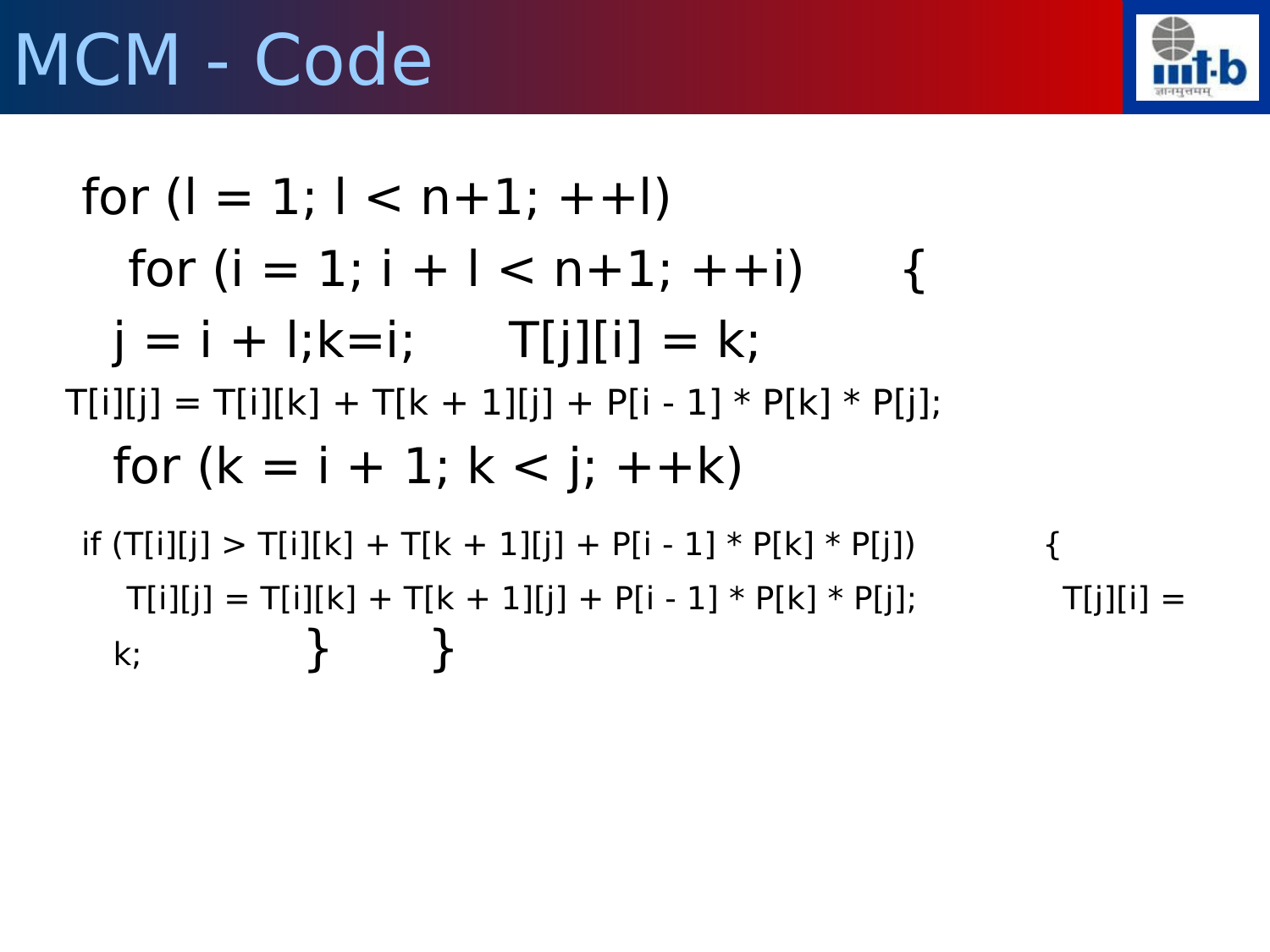

MCM - Code
 for (l = 1; l < n+1; ++l)
    for (i = 1; i + l < n+1; ++i)      {
	j = i + l;k=i;	 T[j][i] = k;
T[i][j] = T[i][k] + T[k + 1][j] + P[i - 1] * P[k] * P[j];
	for (k = i + 1; k < j; ++k)
 if (T[i][j] > T[i][k] + T[k + 1][j] + P[i - 1] * P[k] * P[j])	    {
      T[i][j] = T[i][k] + T[k + 1][j] + P[i - 1] * P[k] * P[j];	      T[j][i] = k;	    }      }